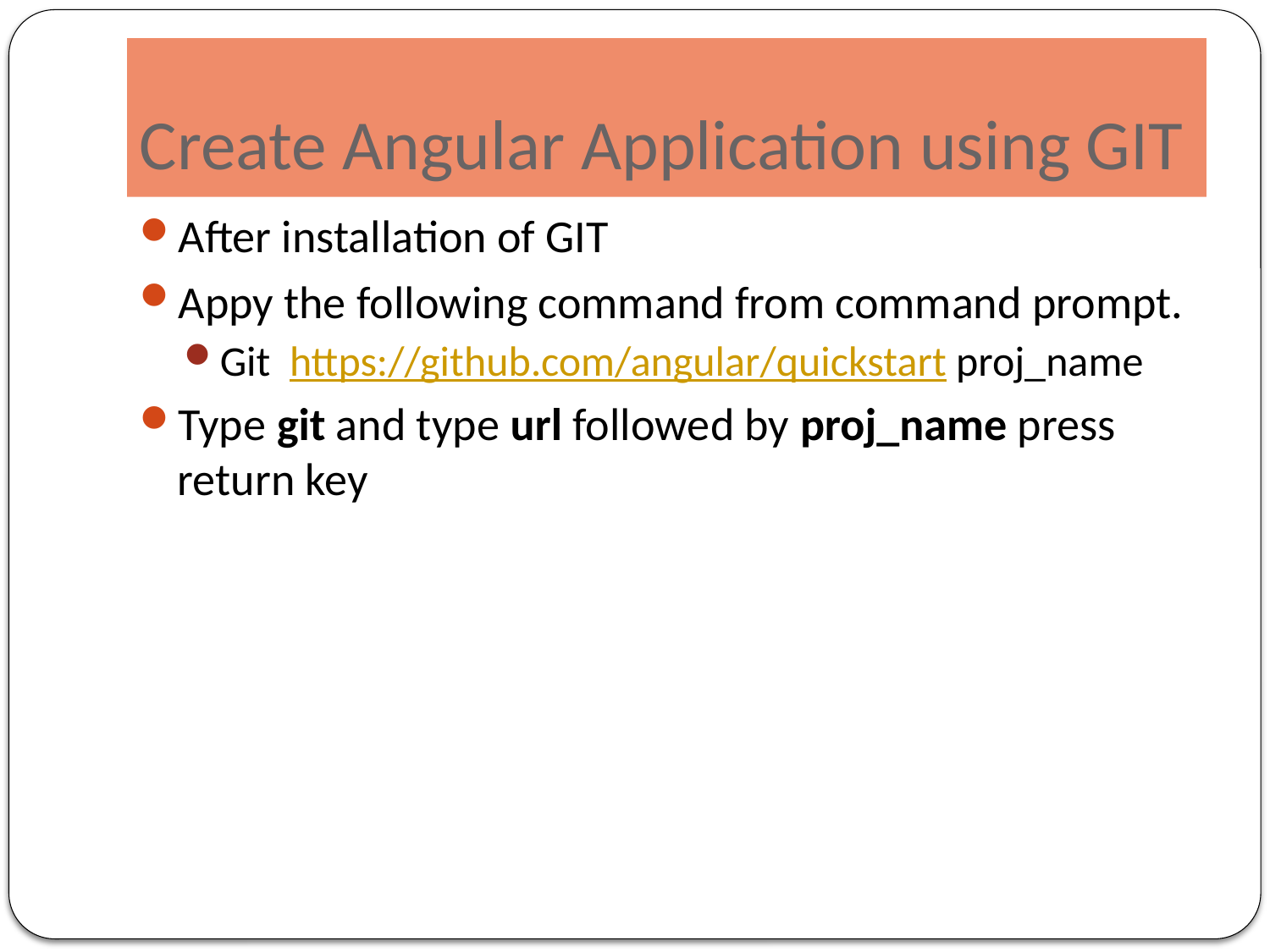

# Create Angular Application using GIT
After installation of GIT
Appy the following command from command prompt.
Git  https://github.com/angular/quickstart proj_name
Type git and type url followed by proj_name press return key